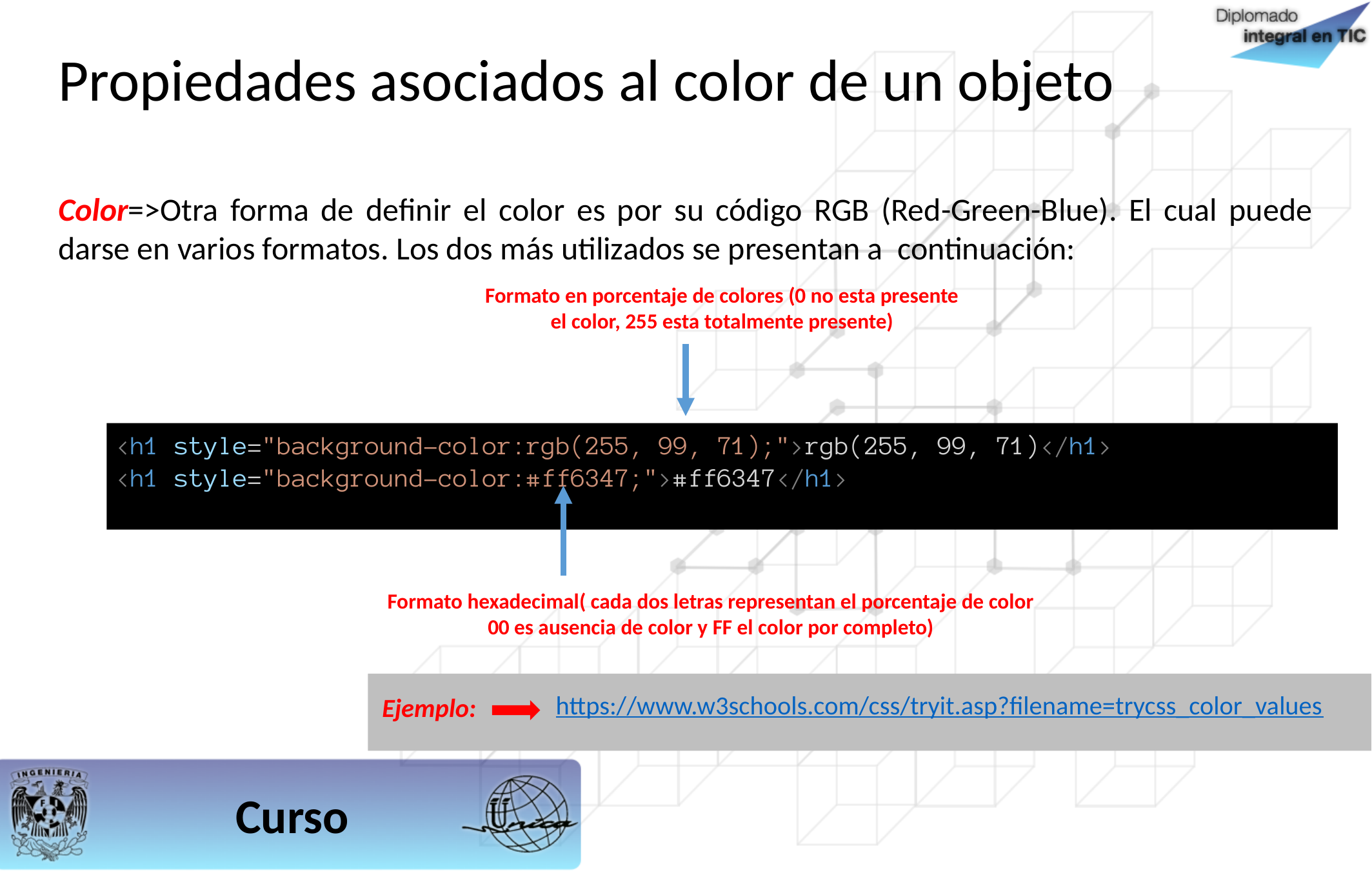

Propiedades asociados al color de un objeto
Color=>Otra forma de definir el color es por su código RGB (Red-Green-Blue). El cual puede darse en varios formatos. Los dos más utilizados se presentan a  continuación:
Formato en porcentaje de colores (0 no esta presente el color, 255 esta totalmente presente)
<h1 style="background-color:rgb(255, 99, 71);">rgb(255, 99, 71)</h1>
<h1 style="background-color:#ff6347;">#ff6347</h1>

Formato hexadecimal( cada dos letras representan el porcentaje de color 00 es ausencia de color y FF el color por completo)

https://www.w3schools.com/css/tryit.asp?filename=trycss_color_values
Ejemplo: